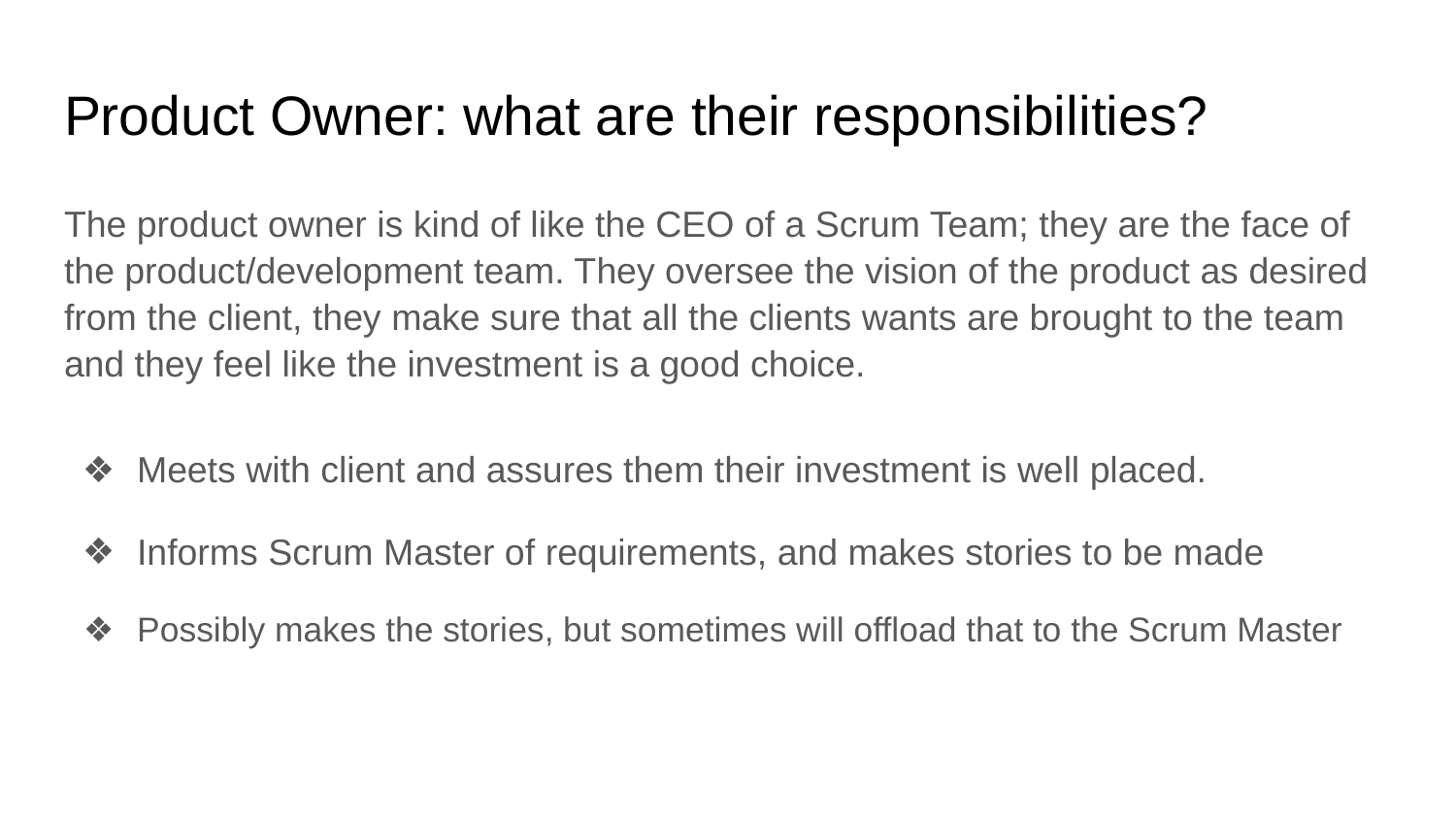

# Product Owner: what are their responsibilities?
The product owner is kind of like the CEO of a Scrum Team; they are the face of the product/development team. They oversee the vision of the product as desired from the client, they make sure that all the clients wants are brought to the team and they feel like the investment is a good choice.
Meets with client and assures them their investment is well placed.
Informs Scrum Master of requirements, and makes stories to be made
Possibly makes the stories, but sometimes will offload that to the Scrum Master